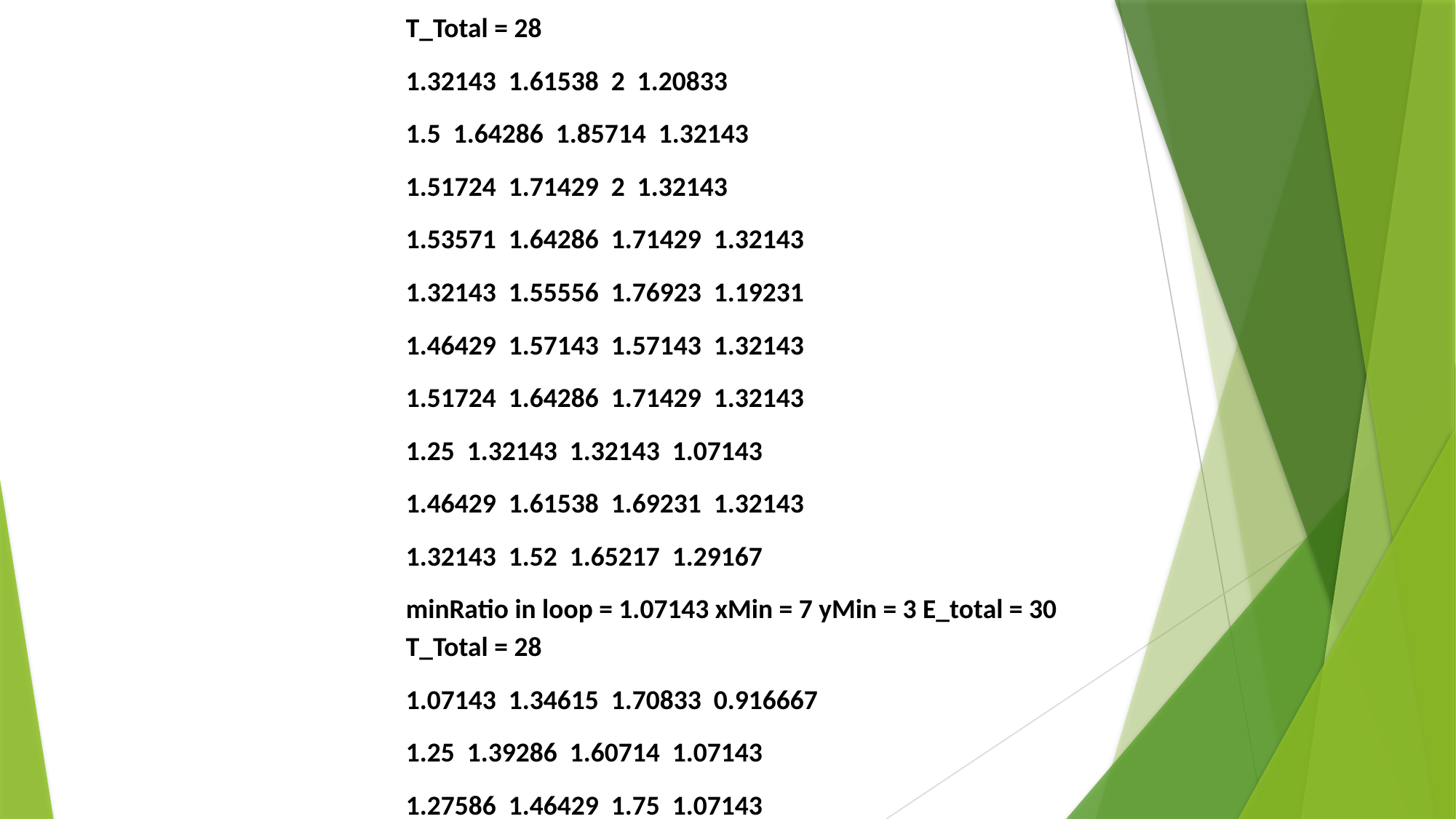

T_Total = 28
1.32143  1.61538  2  1.20833
1.5  1.64286  1.85714  1.32143
1.51724  1.71429  2  1.32143
1.53571  1.64286  1.71429  1.32143
1.32143  1.55556  1.76923  1.19231
1.46429  1.57143  1.57143  1.32143
1.51724  1.64286  1.71429  1.32143
1.25  1.32143  1.32143  1.07143
1.46429  1.61538  1.69231  1.32143
1.32143  1.52  1.65217  1.29167
minRatio in loop = 1.07143 xMin = 7 yMin = 3 E_total = 30 T_Total = 28
1.07143  1.34615  1.70833  0.916667
1.25  1.39286  1.60714  1.07143
1.27586  1.46429  1.75  1.07143